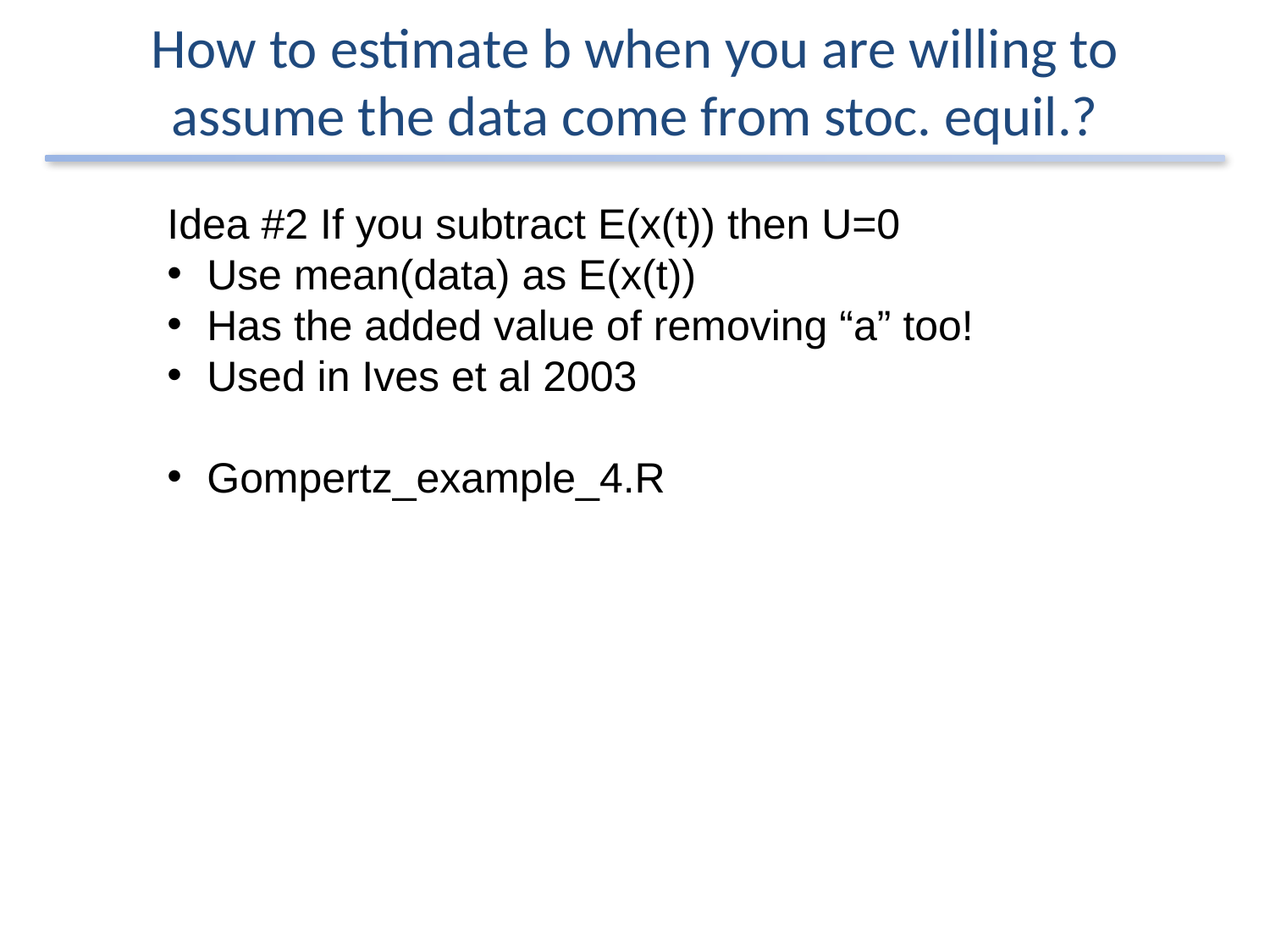

# How to estimate b when you are willing to assume the data come from stoc. equil.?
Idea #2 If you subtract E(x(t)) then U=0
Use mean(data) as E(x(t))
Has the added value of removing “a” too!
Used in Ives et al 2003

Gompertz_example_4.R